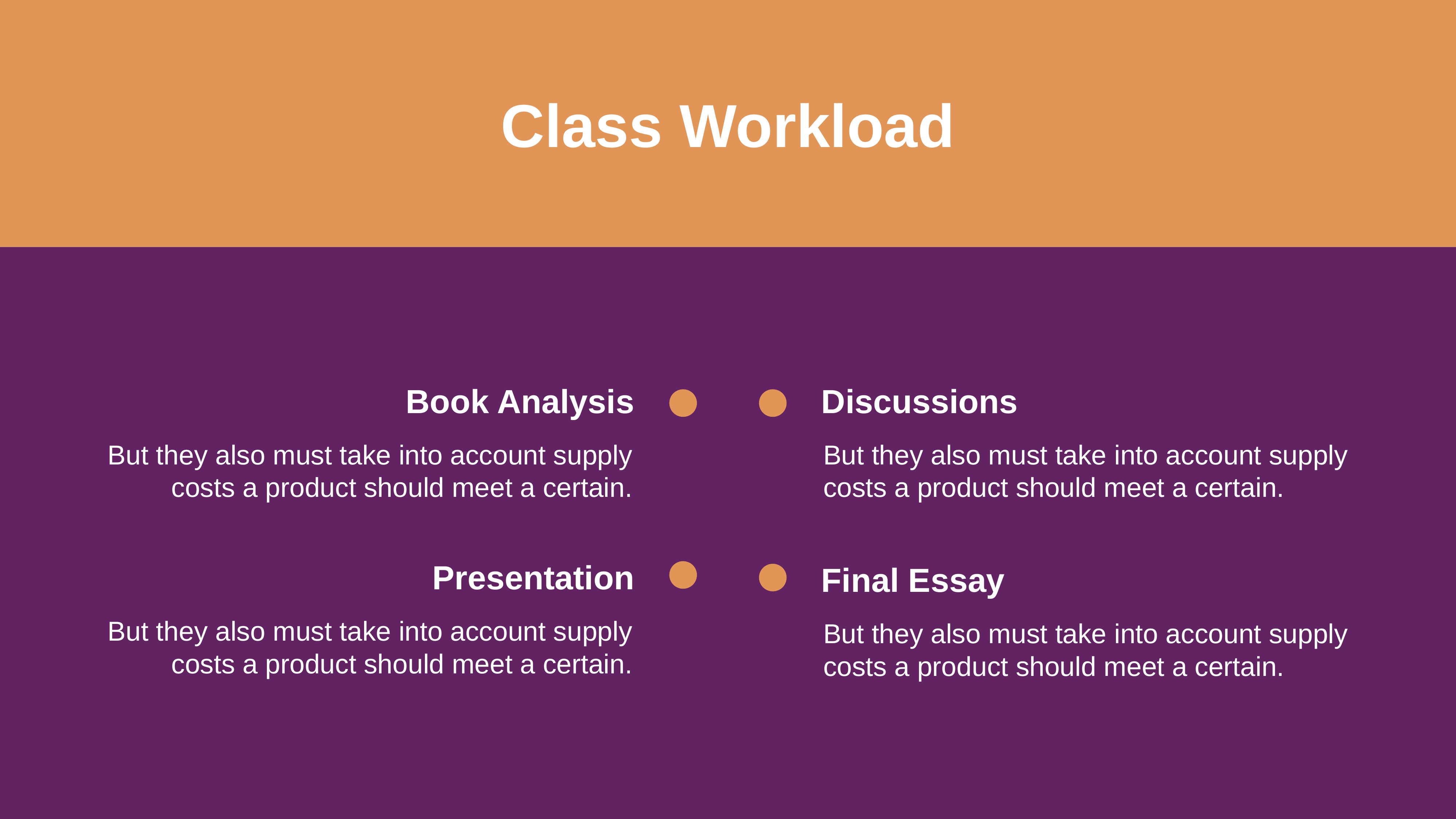

Class Workload

Book Analysis
Discussions

But they also must take into account supply costs a product should meet a certain.
But they also must take into account supply costs a product should meet a certain.
Presentation
Final Essay

But they also must take into account supply costs a product should meet a certain.
But they also must take into account supply costs a product should meet a certain.